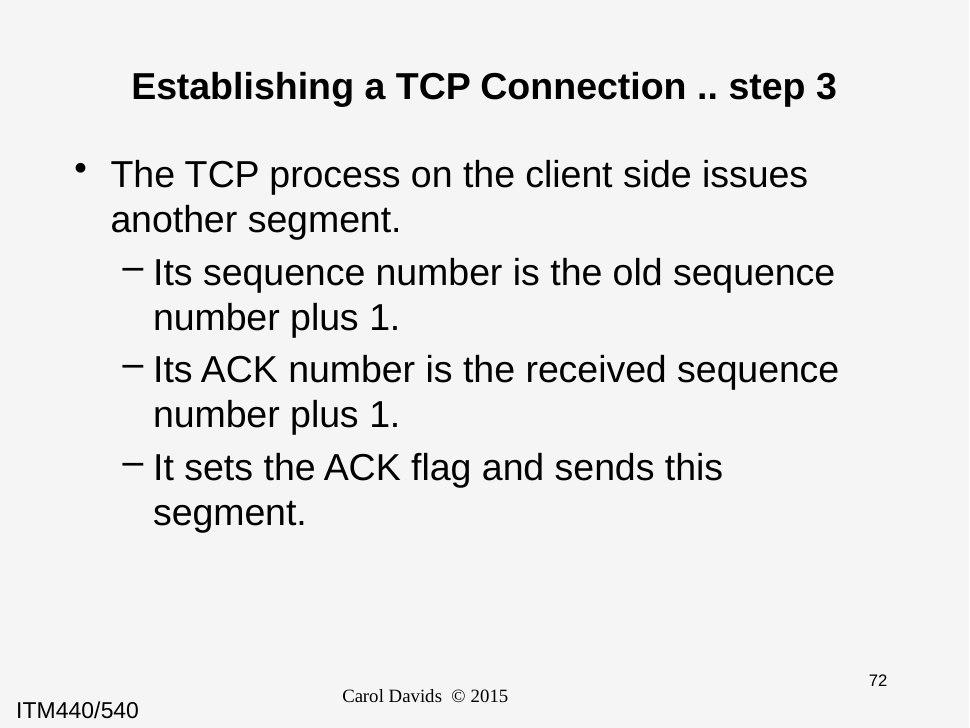

# Establishing a TCP Connection .. step 3
The TCP process on the client side issues another segment.
Its sequence number is the old sequence number plus 1.
Its ACK number is the received sequence number plus 1.
It sets the ACK flag and sends this segment.
Carol Davids  © 2015